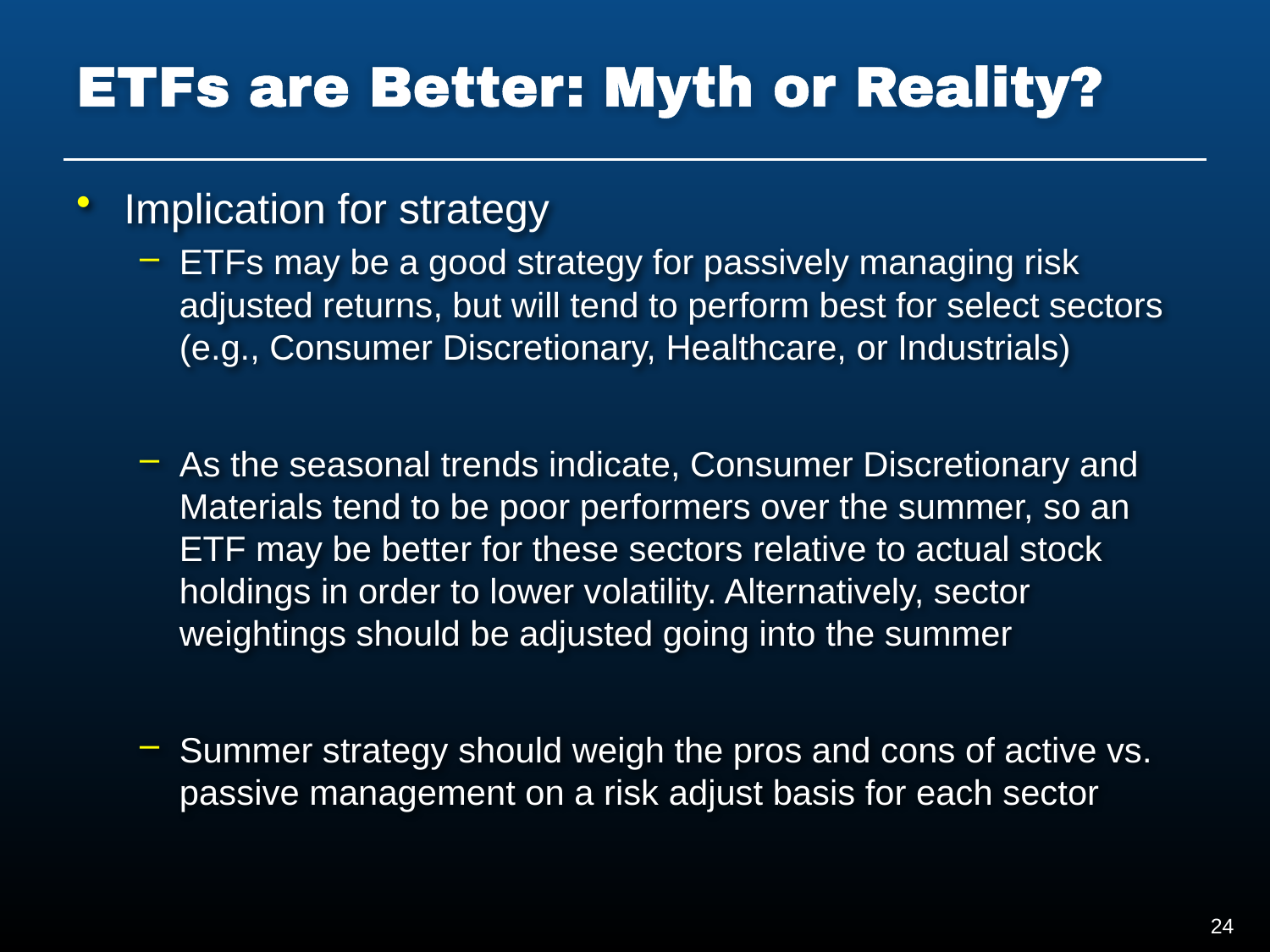

# ETFs are Better: Myth or Reality?
Implication for strategy
ETFs may be a good strategy for passively managing risk adjusted returns, but will tend to perform best for select sectors (e.g., Consumer Discretionary, Healthcare, or Industrials)

As the seasonal trends indicate, Consumer Discretionary and Materials tend to be poor performers over the summer, so an ETF may be better for these sectors relative to actual stock holdings in order to lower volatility. Alternatively, sector weightings should be adjusted going into the summer

Summer strategy should weigh the pros and cons of active vs. passive management on a risk adjust basis for each sector

24